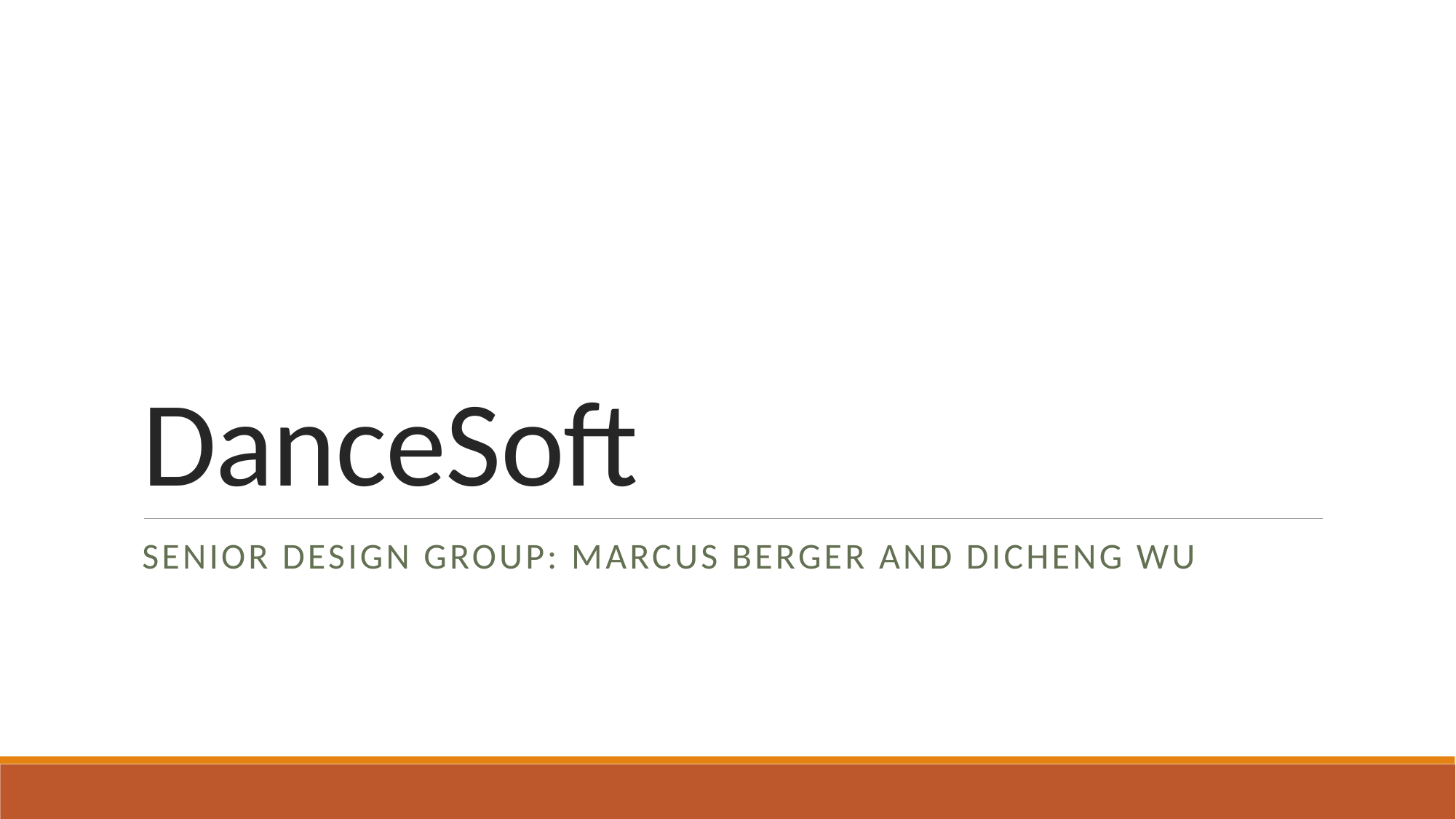

# DanceSoft
Senior design group: Marcus Berger and Dicheng WU